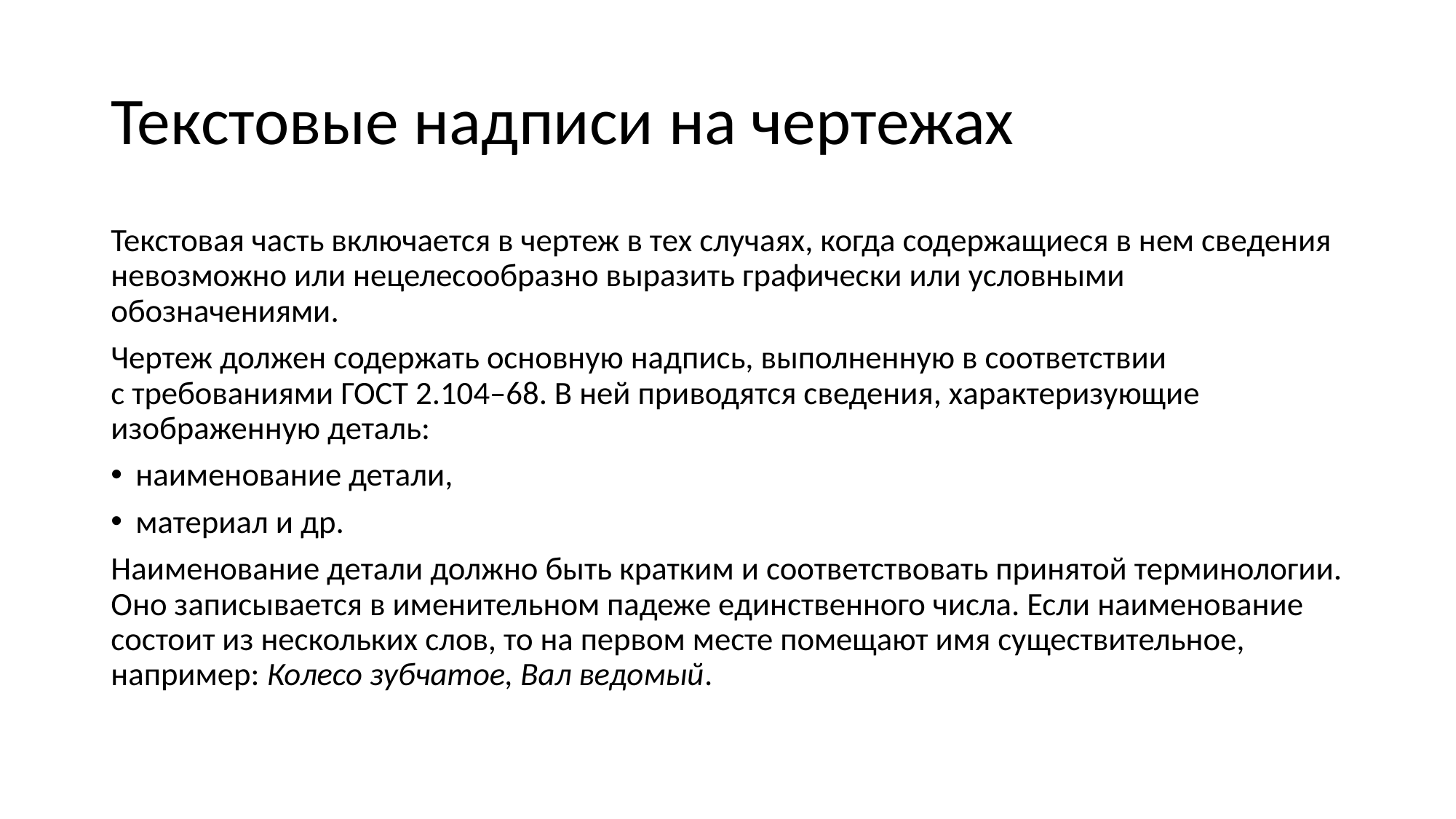

# Текстовые надписи на чертежах
Текстовая часть включается в чертеж в тех случаях, когда содержащиеся в нем сведения невозможно или нецелесообразно выразить графически или условными обозначениями.
Чертеж должен содержать основную надпись, выполненную в соответствии
с требованиями ГОСТ 2.104–68. В ней приводятся сведения, характеризующие изображенную деталь:
наименование детали,
материал и др.
Наименование детали должно быть кратким и соответствовать принятой терминологии. Оно записывается в именительном падеже единственного числа. Если наименование состоит из нескольких слов, то на первом месте помещают имя существительное, например: Колесо зубчатое, Вал ведомый.